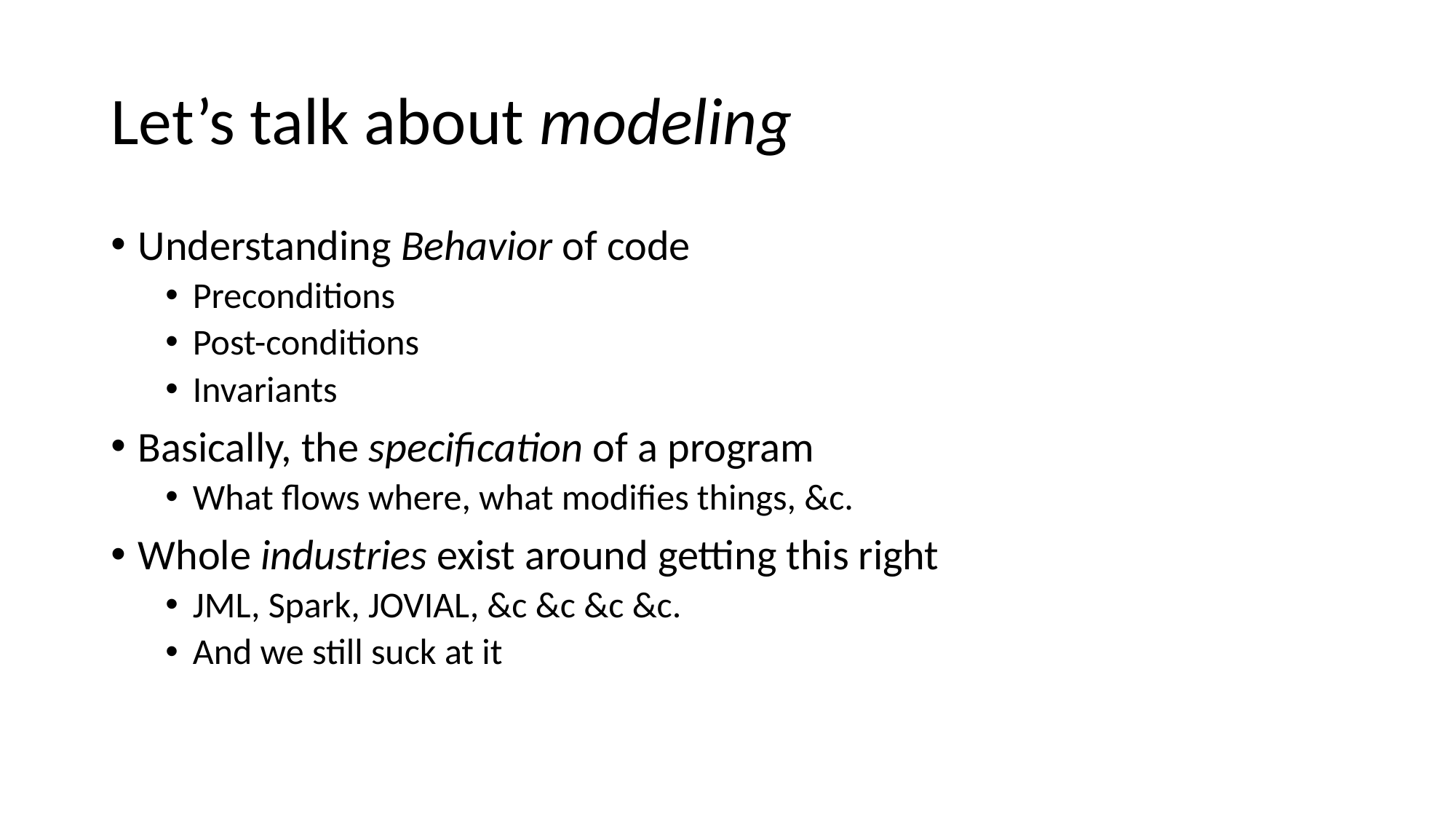

# Let’s talk about modeling
Understanding Behavior of code
Preconditions
Post-conditions
Invariants
Basically, the specification of a program
What flows where, what modifies things, &c.
Whole industries exist around getting this right
JML, Spark, JOVIAL, &c &c &c &c.
And we still suck at it